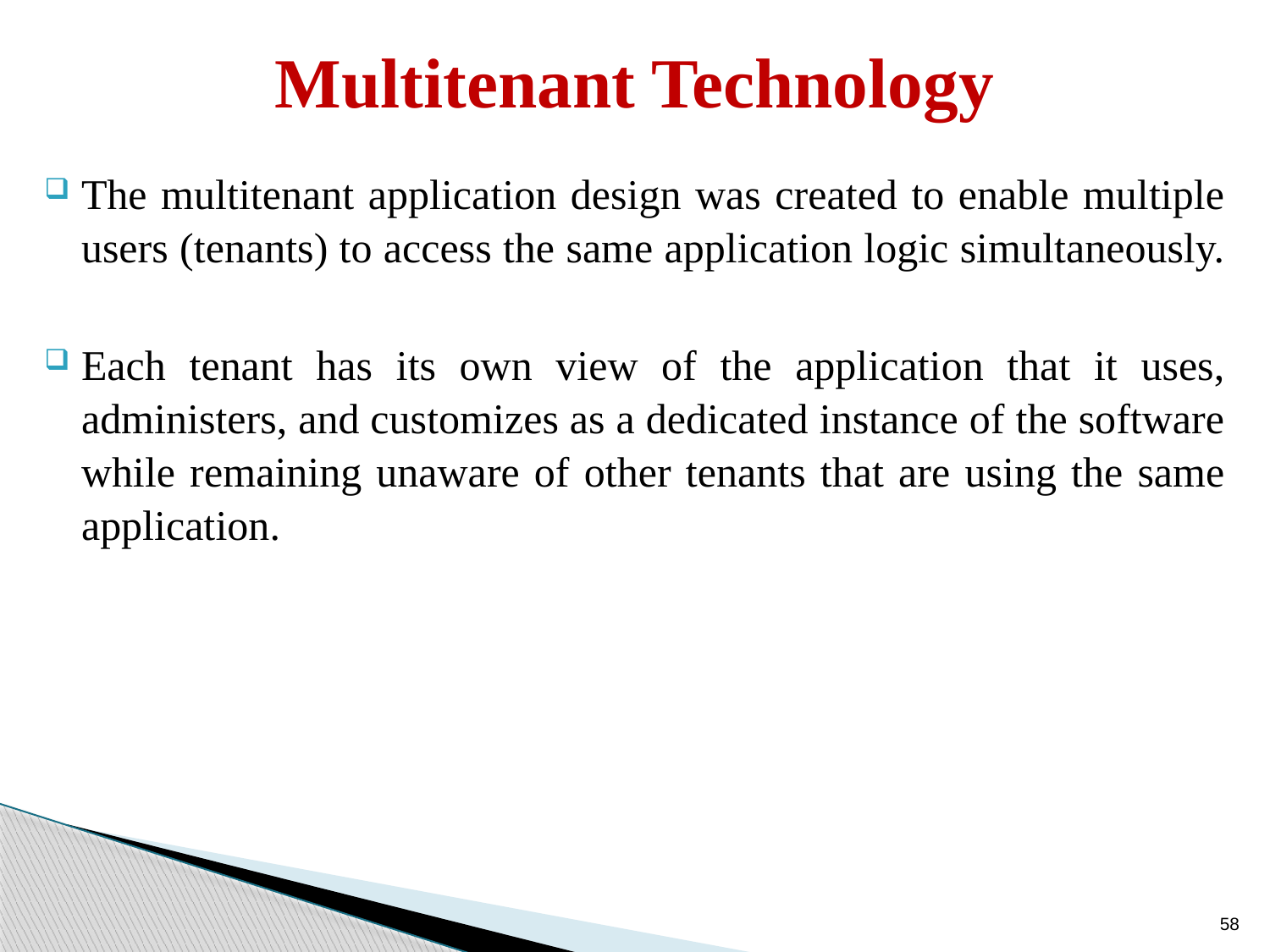

# Multitenant Technology
The multitenant application design was created to enable multiple users (tenants) to access the same application logic simultaneously.

Each tenant has its own view of the application that it uses, administers, and customizes as a dedicated instance of the software while remaining unaware of other tenants that are using the same application.
58